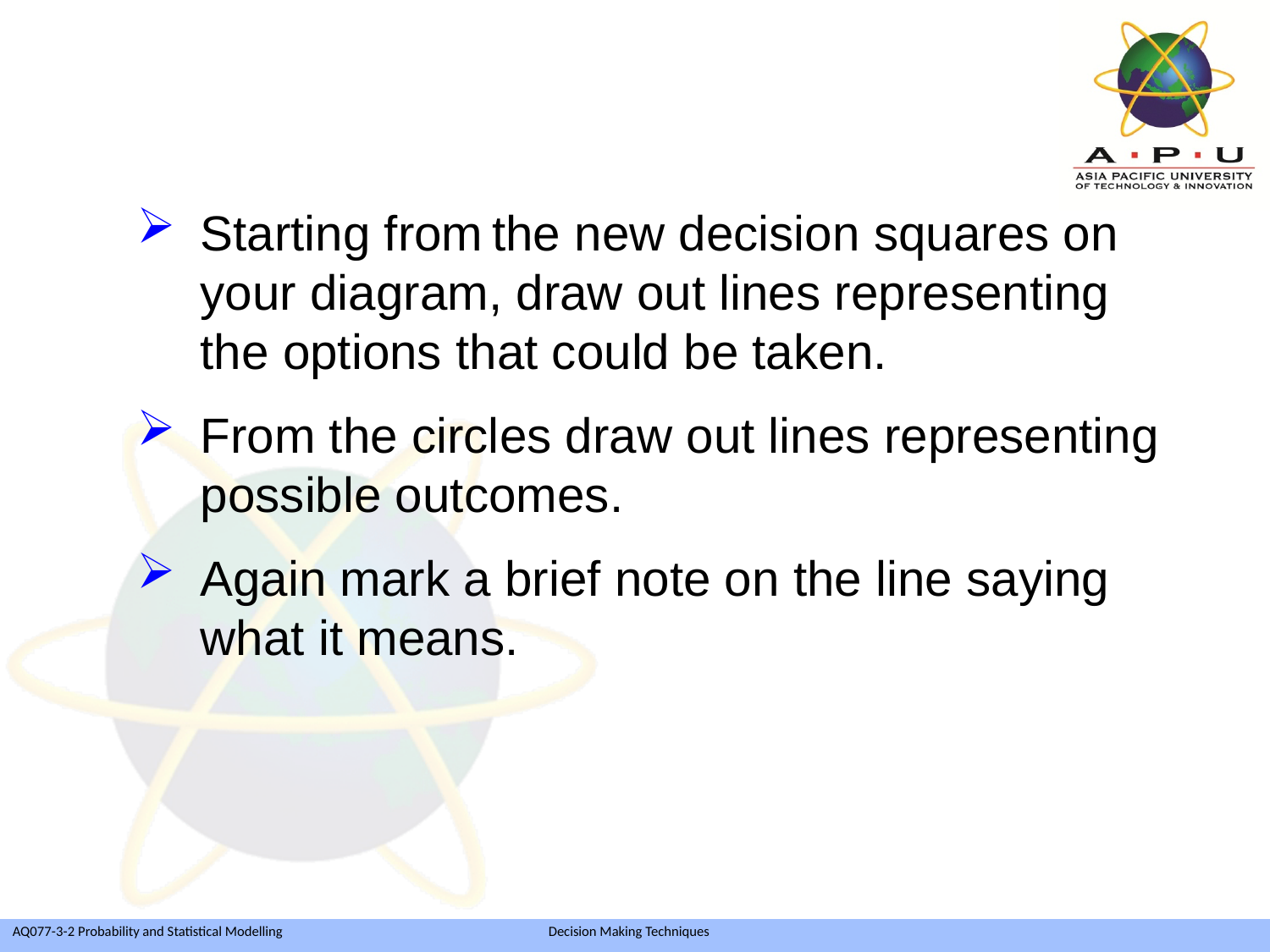

Starting from the new decision squares on your diagram, draw out lines representing the options that could be taken.
From the circles draw out lines representing possible outcomes.
Again mark a brief note on the line saying what it means.